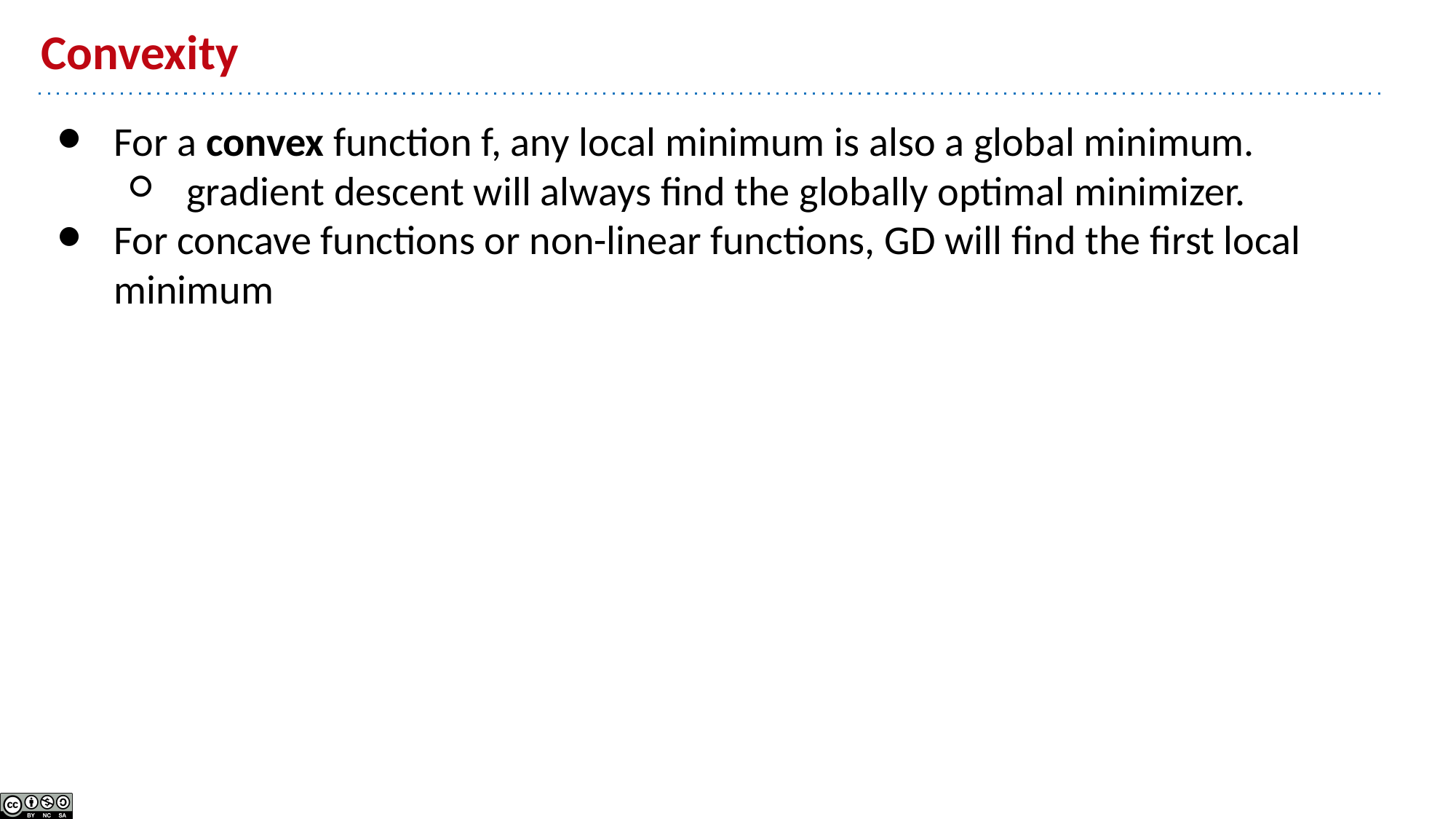

# Convexity
For a convex function f, any local minimum is also a global minimum.
gradient descent will always find the globally optimal minimizer.
For concave functions or non-linear functions, GD will find the first local minimum